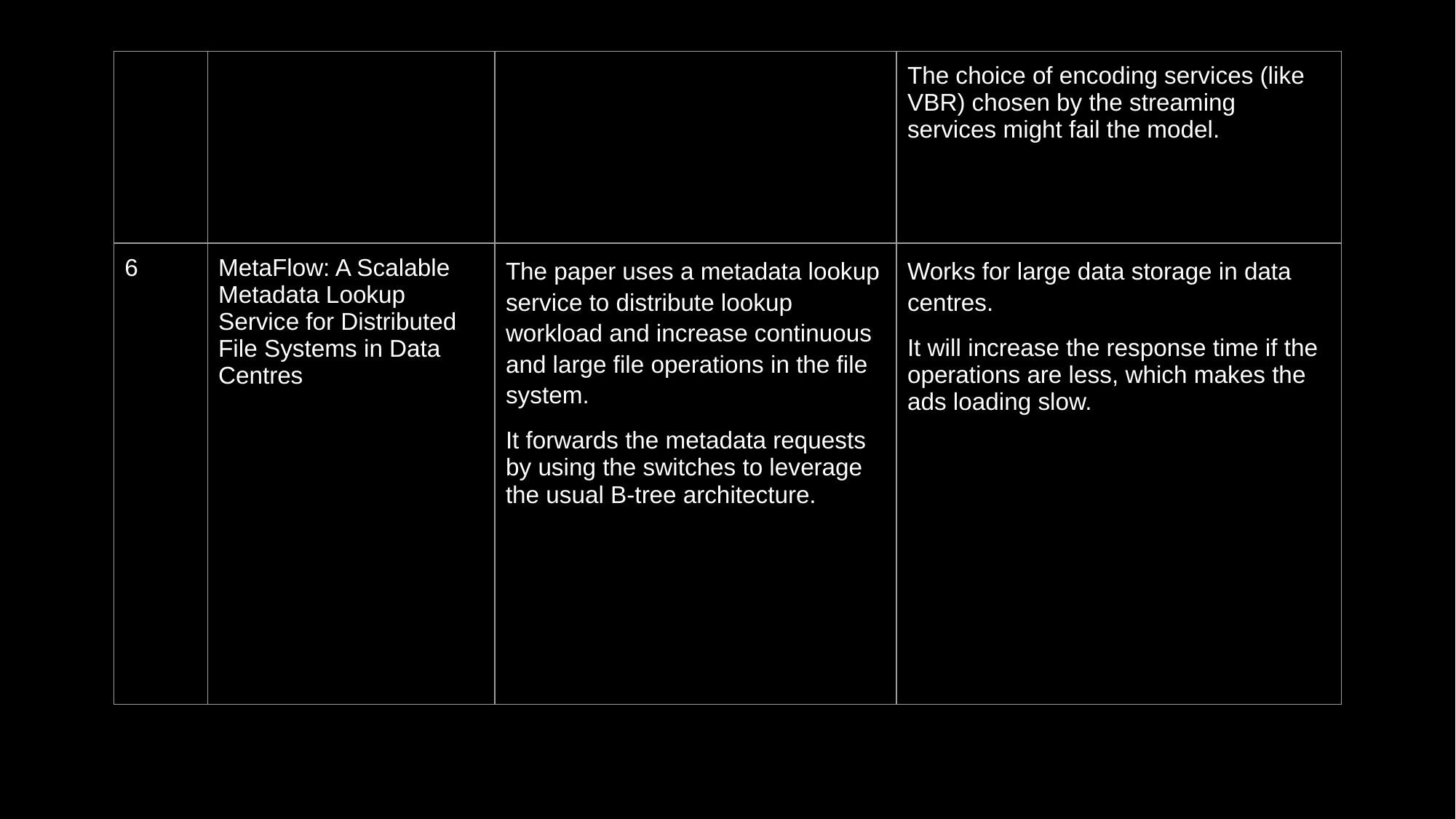

|  |  |  | The choice of encoding services (like VBR) chosen by the streaming services might fail the model. |
| --- | --- | --- | --- |
| 6 | MetaFlow: A Scalable Metadata Lookup Service for Distributed File Systems in Data Centres | The paper uses a metadata lookup service to distribute lookup workload and increase continuous and large file operations in the file system. It forwards the metadata requests by using the switches to leverage the usual B-tree architecture. | Works for large data storage in data centres. It will increase the response time if the operations are less, which makes the ads loading slow. |